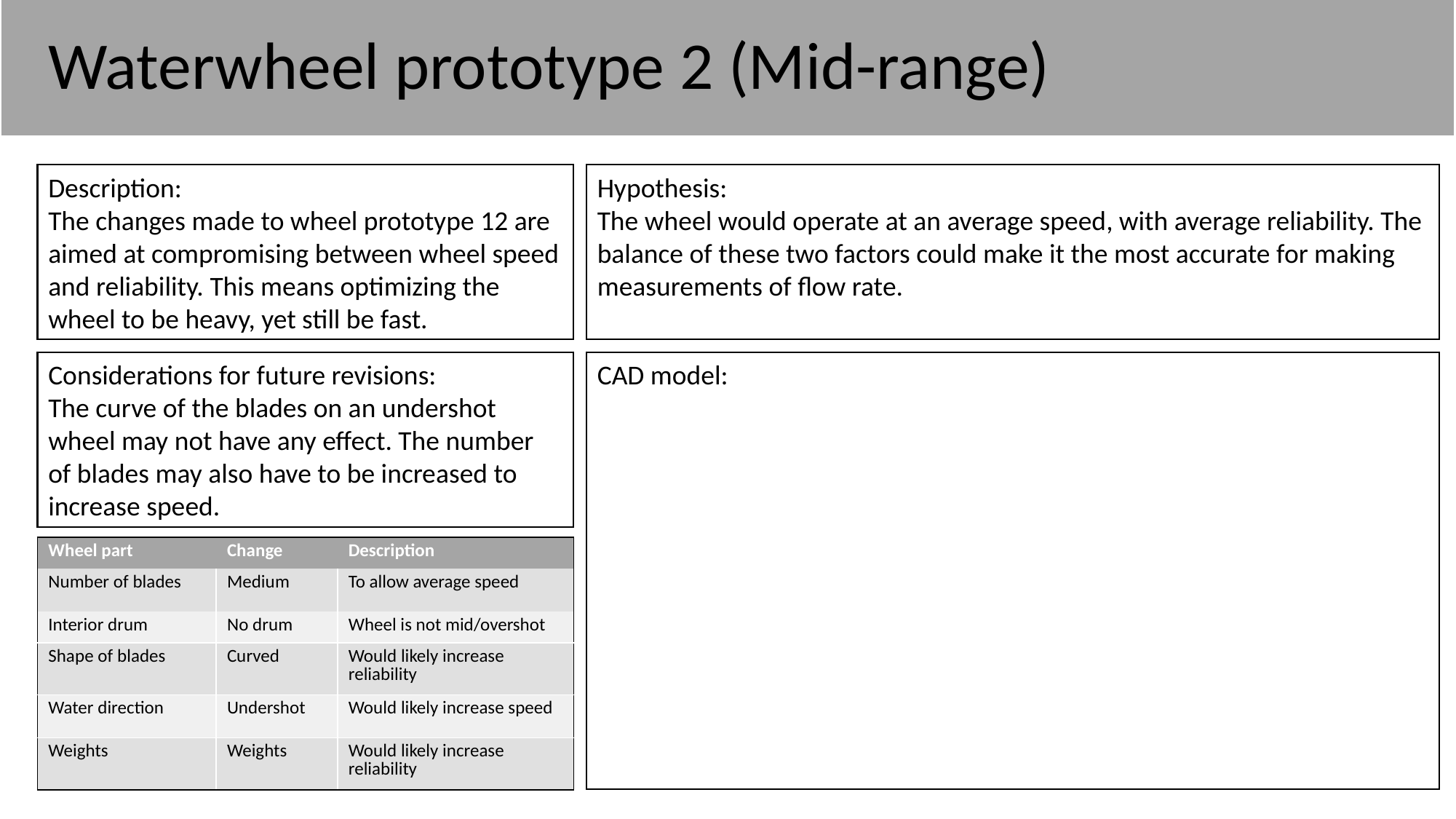

# Waterwheel prototype 2 (Mid-range)

Description:
The changes made to wheel prototype 12 are aimed at compromising between wheel speed and reliability. This means optimizing the wheel to be heavy, yet still be fast.
Hypothesis:
The wheel would operate at an average speed, with average reliability. The balance of these two factors could make it the most accurate for making measurements of flow rate.

Considerations for future revisions:
The curve of the blades on an undershot wheel may not have any effect. The number of blades may also have to be increased to increase speed.
CAD model:

| Wheel part | Change | Description |
| --- | --- | --- |
| Number of blades | Medium | To allow average speed |
| Interior drum | No drum | Wheel is not mid/overshot |
| Shape of blades | Curved | Would likely increase reliability |
| Water direction | Undershot | Would likely increase speed |
| Weights | Weights | Would likely increase reliability |